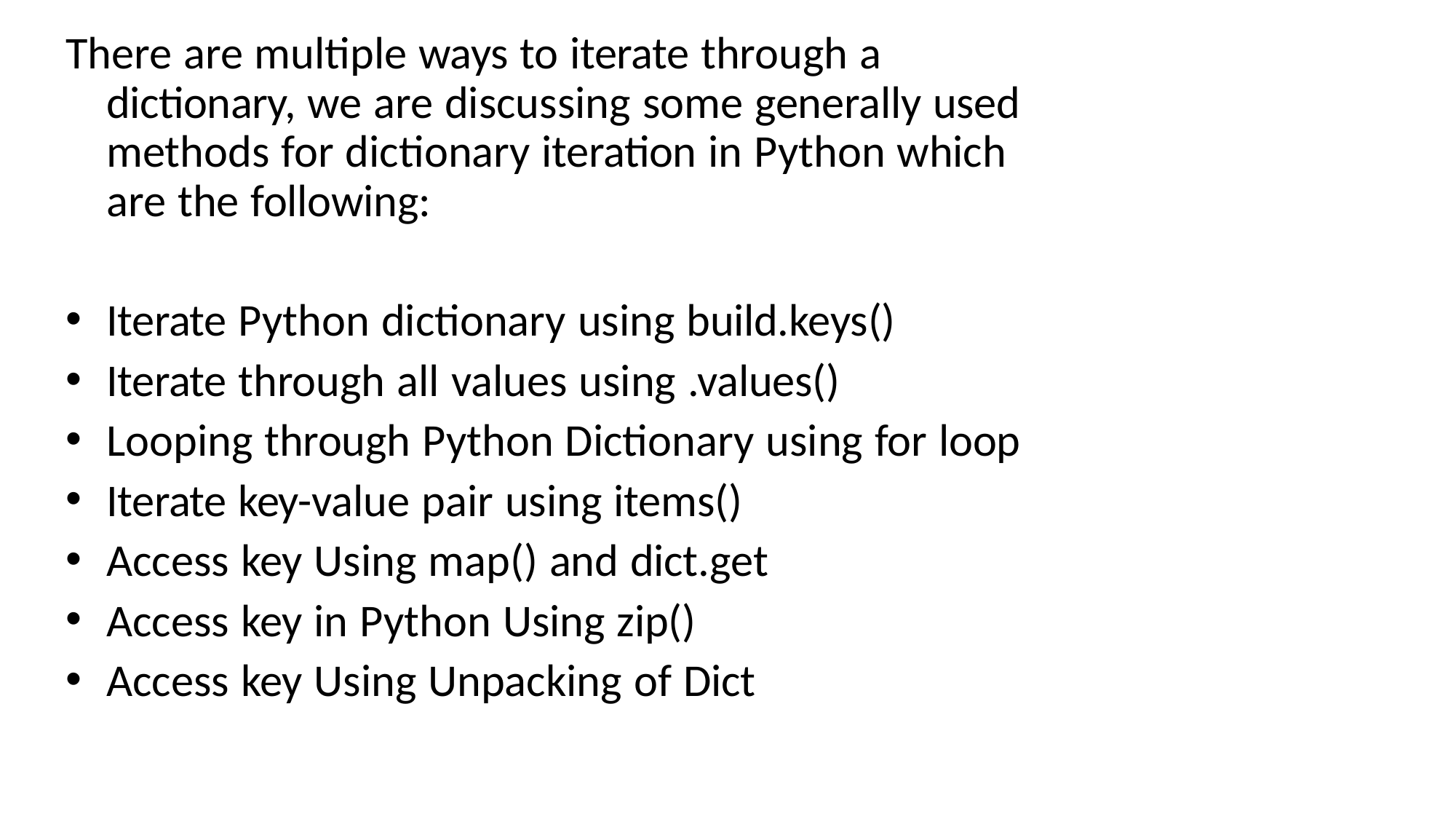

There are multiple ways to iterate through a dictionary, we are discussing some generally used methods for dictionary iteration in Python which are the following:

Iterate Python dictionary using build.keys()
Iterate through all values using .values()
Looping through Python Dictionary using for loop
Iterate key-value pair using items()
Access key Using map() and dict.get
Access key in Python Using zip()
Access key Using Unpacking of Dict